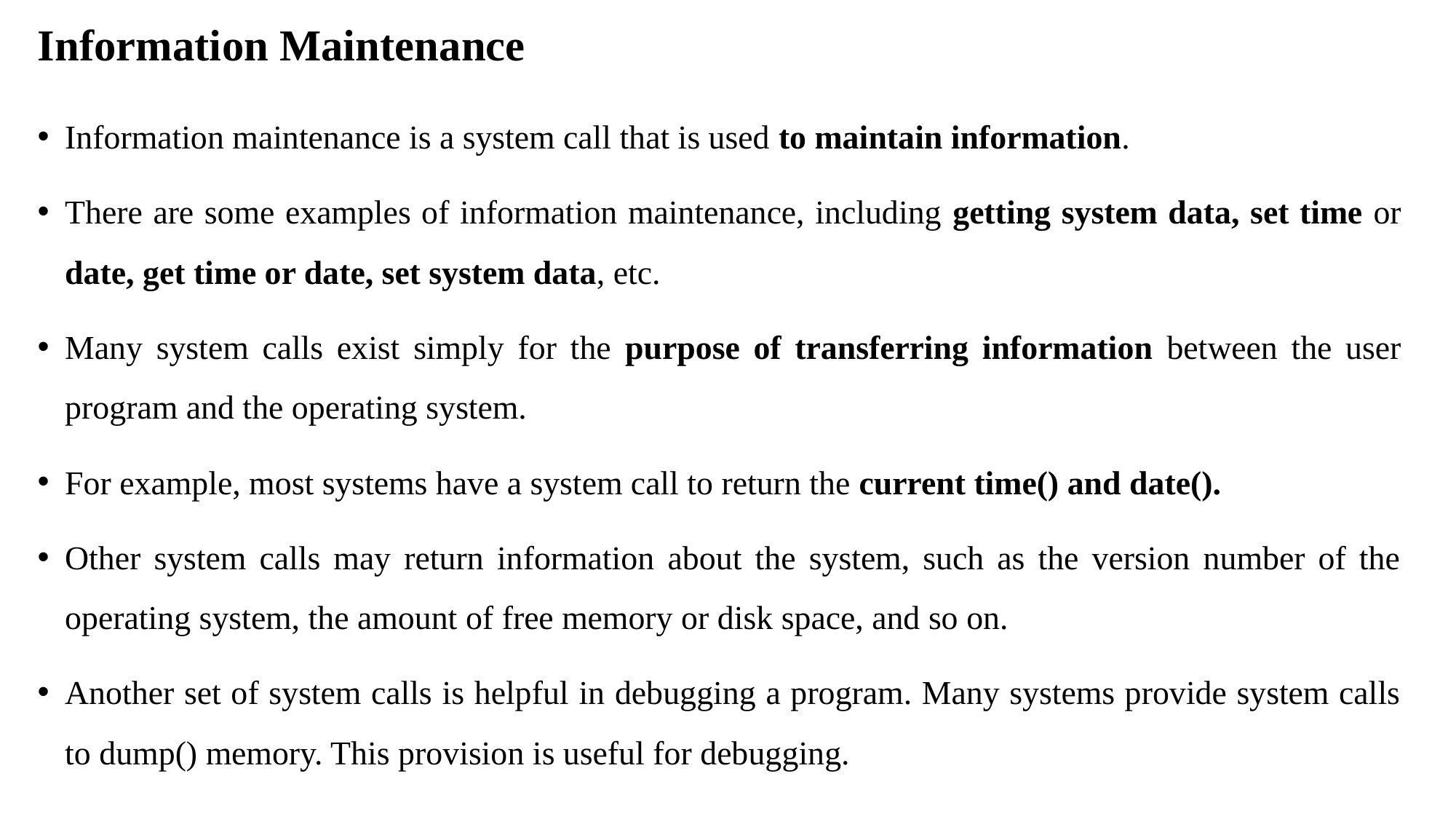

# Information Maintenance
Information maintenance is a system call that is used to maintain information.
There are some examples of information maintenance, including getting system data, set time or date, get time or date, set system data, etc.
Many system calls exist simply for the purpose of transferring information between the user program and the operating system.
For example, most systems have a system call to return the current time() and date().
Other system calls may return information about the system, such as the version number of the operating system, the amount of free memory or disk space, and so on.
Another set of system calls is helpful in debugging a program. Many systems provide system calls to dump() memory. This provision is useful for debugging.